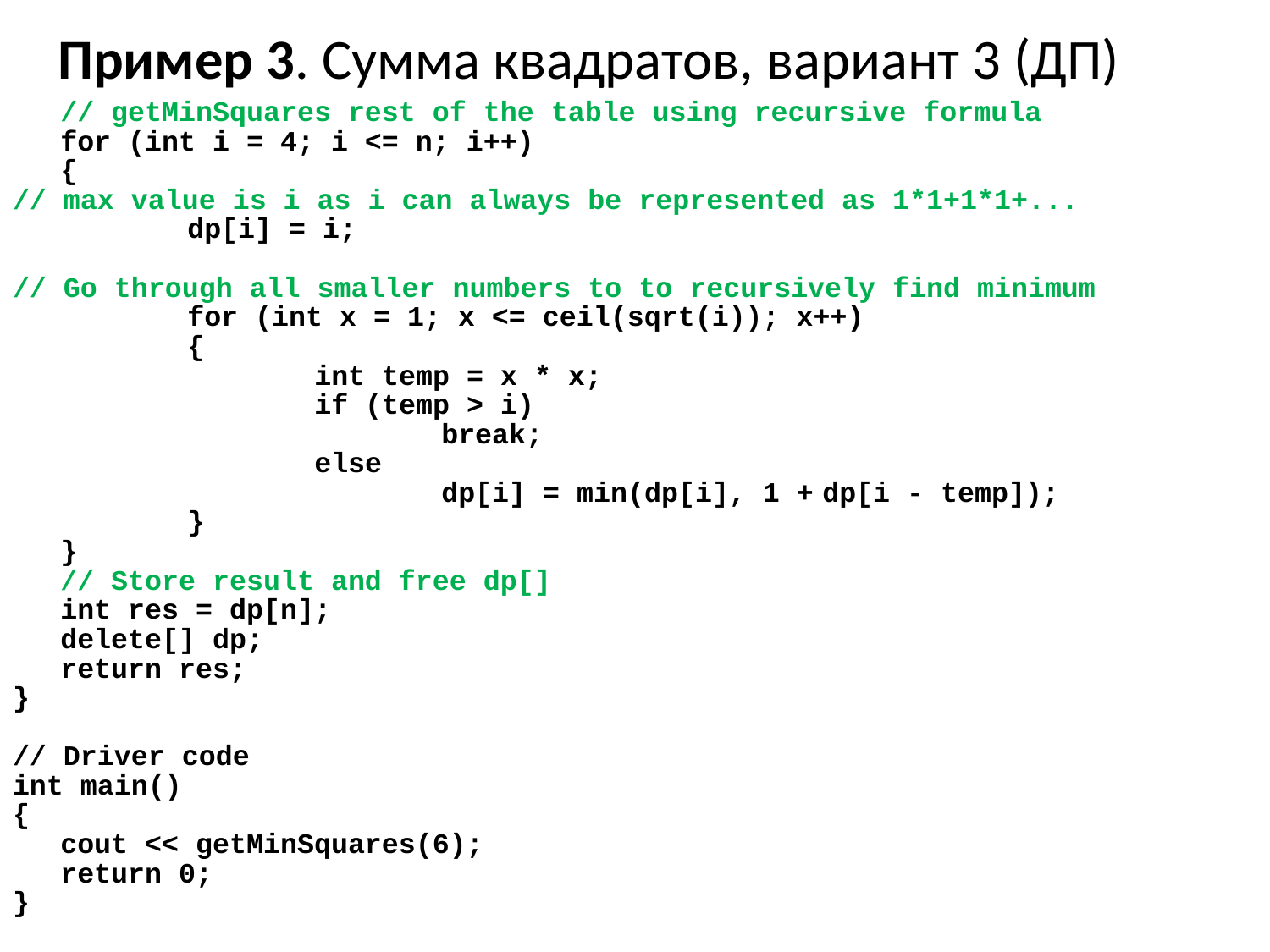

# Пример 3. Сумма квадратов, вариант 3 (ДП)
	// getMinSquares rest of the table using recursive formula
	for (int i = 4; i <= n; i++)
	{
// max value is i as i can always be represented as 1*1+1*1+...
		dp[i] = i;

// Go through all smaller numbers to to recursively find minimum
		for (int x = 1; x <= ceil(sqrt(i)); x++)
		{
			int temp = x * x;
			if (temp > i)
				break;
			else
				dp[i] = min(dp[i], 1 +	dp[i - temp]);
		}
	}
	// Store result and free dp[]
	int res = dp[n];
	delete[] dp;
	return res;
}

// Driver code
int main()
{
	cout << getMinSquares(6);
	return 0;
}